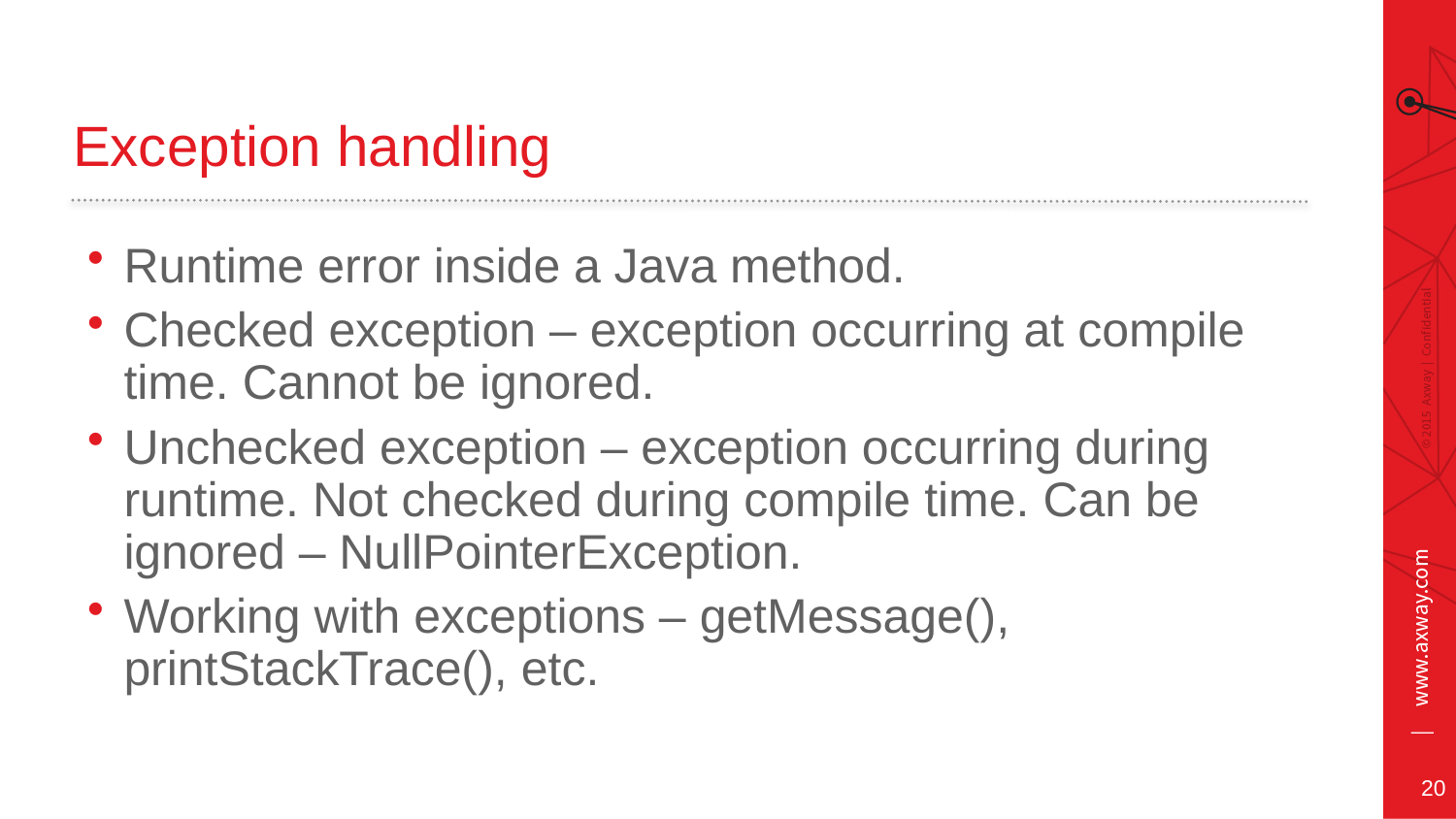

# Exception handling
Runtime error inside a Java method.
Checked exception – exception occurring at compile time. Cannot be ignored.
Unchecked exception – exception occurring during runtime. Not checked during compile time. Can be ignored – NullPointerException.
Working with exceptions – getMessage(), printStackTrace(), etc.

20